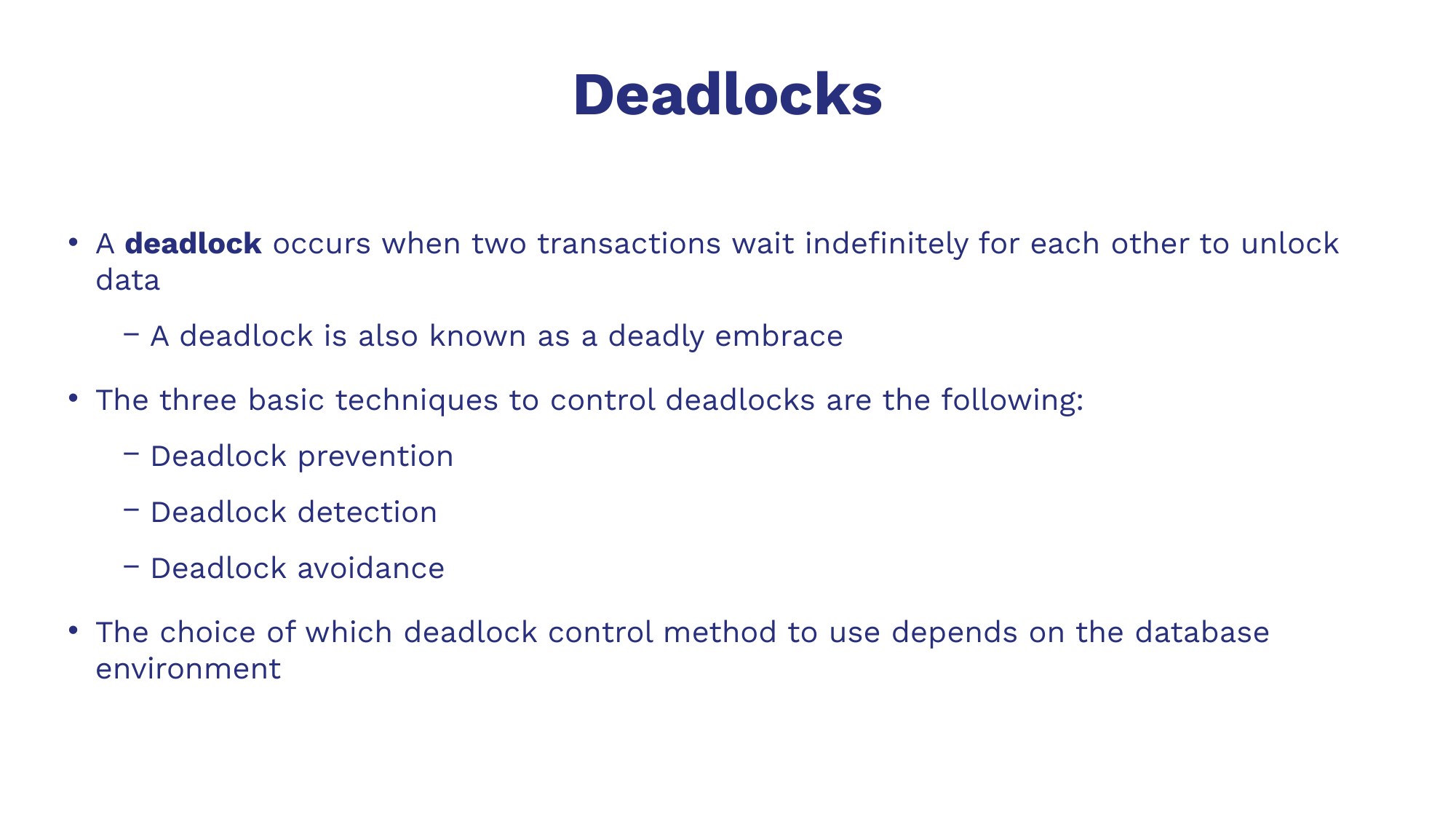

# Deadlocks
A deadlock occurs when two transactions wait indefinitely for each other to unlock data
A deadlock is also known as a deadly embrace
The three basic techniques to control deadlocks are the following:
Deadlock prevention
Deadlock detection
Deadlock avoidance
The choice of which deadlock control method to use depends on the database environment